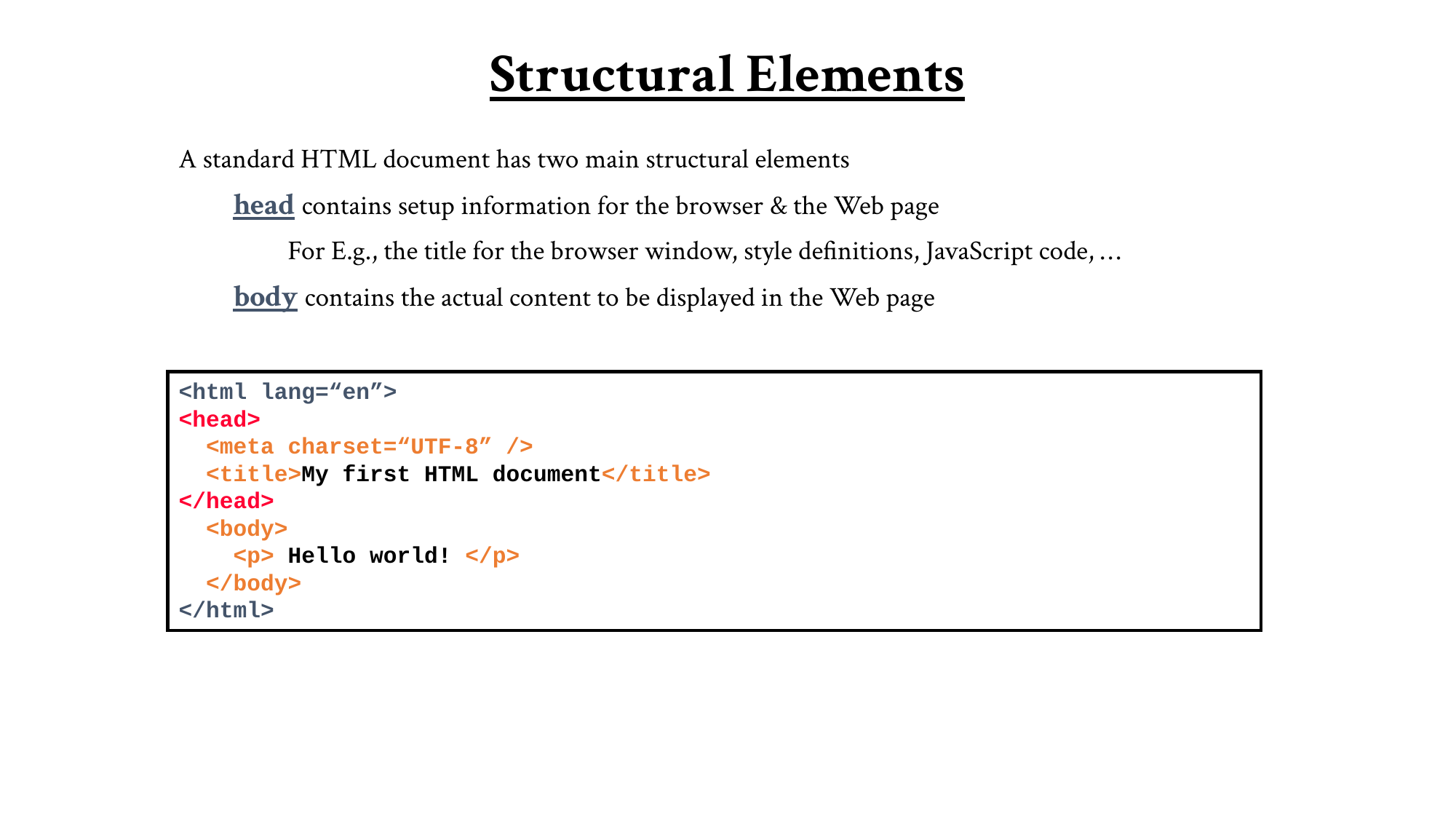

Structural Elements
A standard HTML document has two main structural elements
head contains setup information for the browser & the Web page
For E.g., the title for the browser window, style definitions, JavaScript code, …
body contains the actual content to be displayed in the Web page
<html lang=“en”>
<head>
  <meta charset=“UTF-8” />
  <title>My first HTML document</title>
</head>
  <body>
    <p> Hello world! </p>
  </body>
</html>